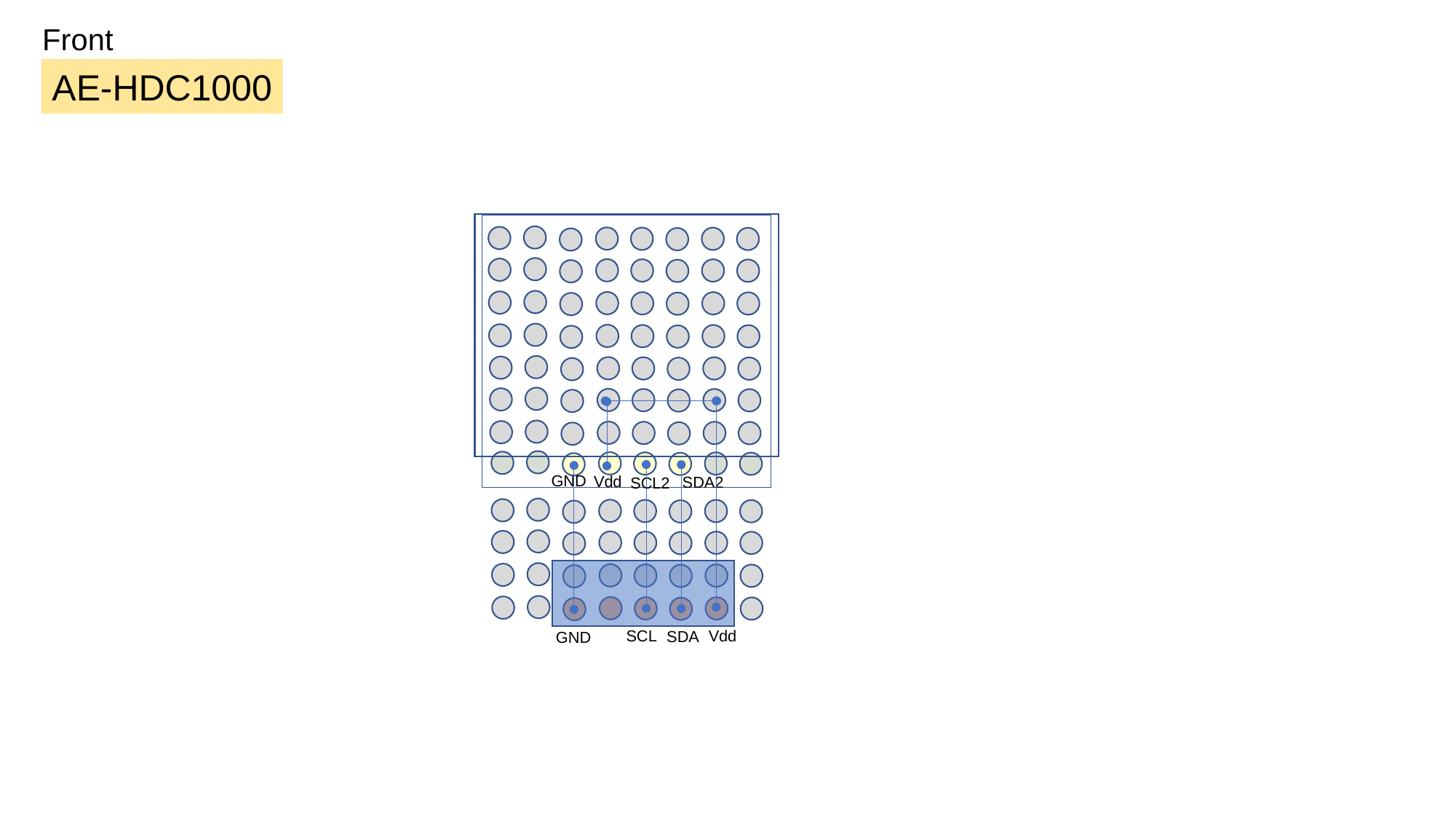

Front
AE-HDC1000

GND
Vdd
SDA2
SCL2

SCL
Vdd
SDA
GND